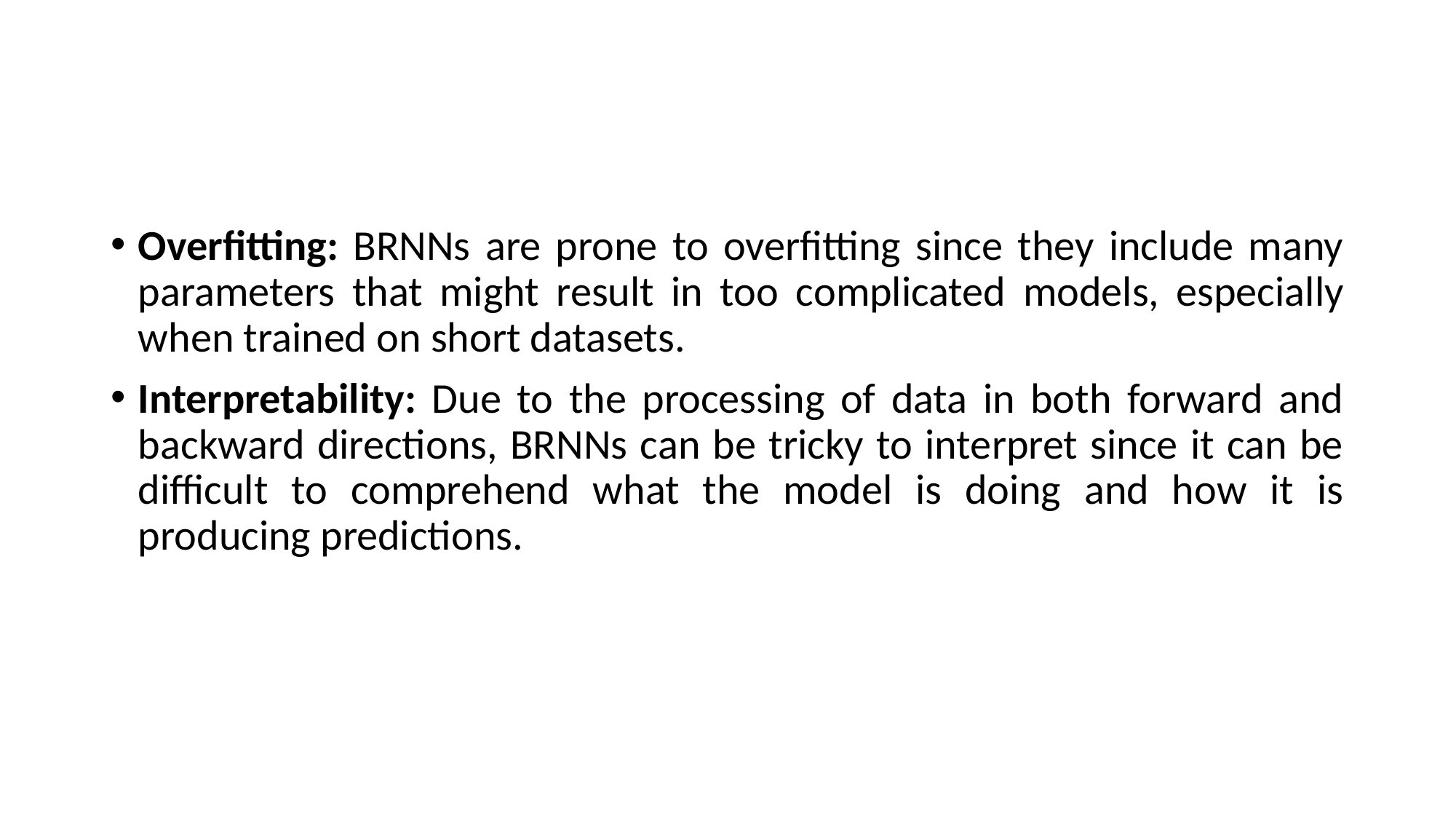

#
Overfitting: BRNNs are prone to overfitting since they include many parameters that might result in too complicated models, especially when trained on short datasets.
Interpretability: Due to the processing of data in both forward and backward directions, BRNNs can be tricky to interpret since it can be difficult to comprehend what the model is doing and how it is producing predictions.